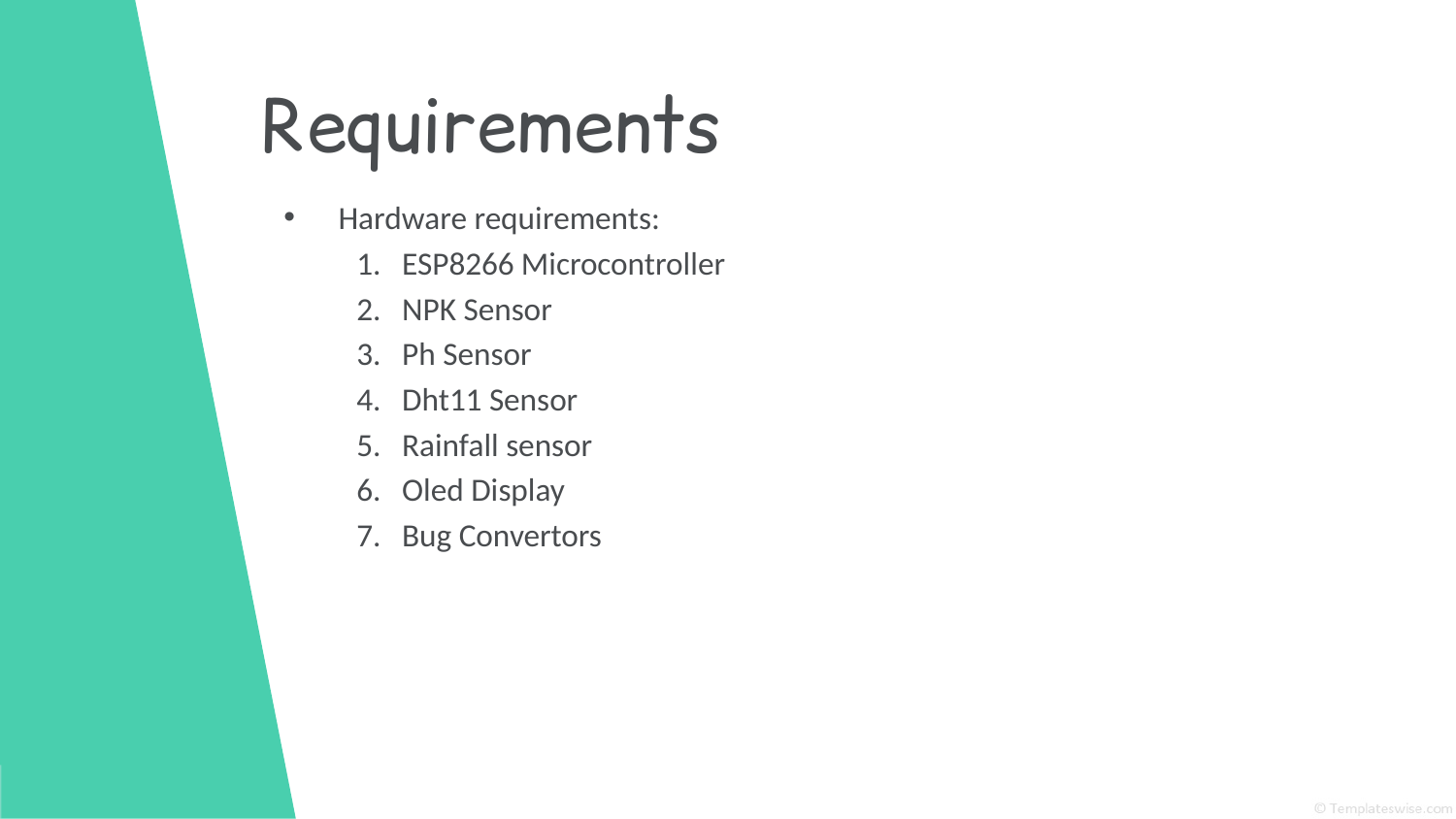

# Requirements
Hardware requirements:
ESP8266 Microcontroller
NPK Sensor
Ph Sensor
Dht11 Sensor
Rainfall sensor
Oled Display
Bug Convertors